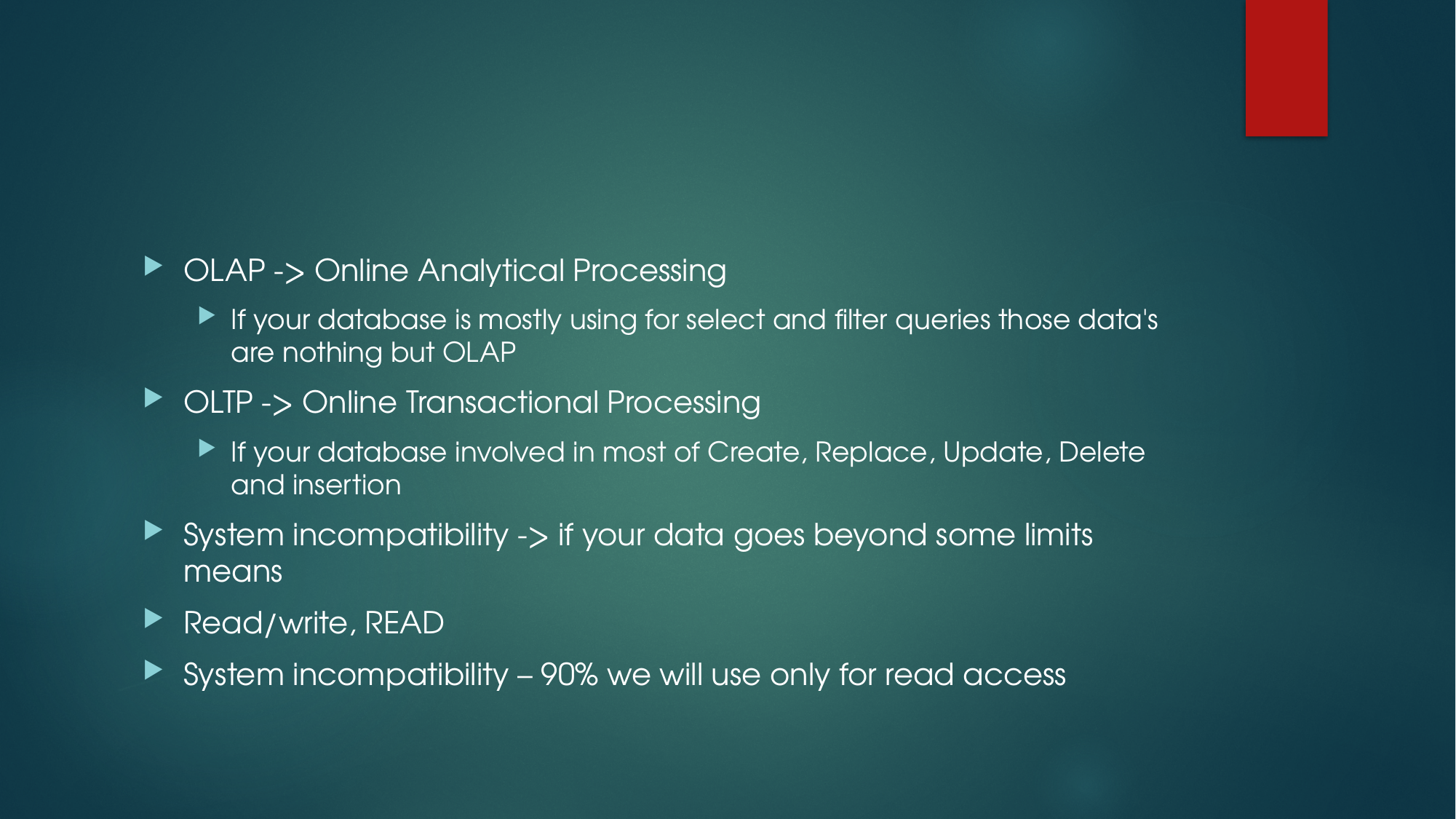

#
OLAP -> Online Analytical Processing
If your database is mostly using for select and filter queries those data's are nothing but OLAP
OLTP -> Online Transactional Processing
If your database involved in most of Create, Replace, Update, Delete and insertion
System incompatibility -> if your data goes beyond some limits means
Read/write, READ
System incompatibility – 90% we will use only for read access